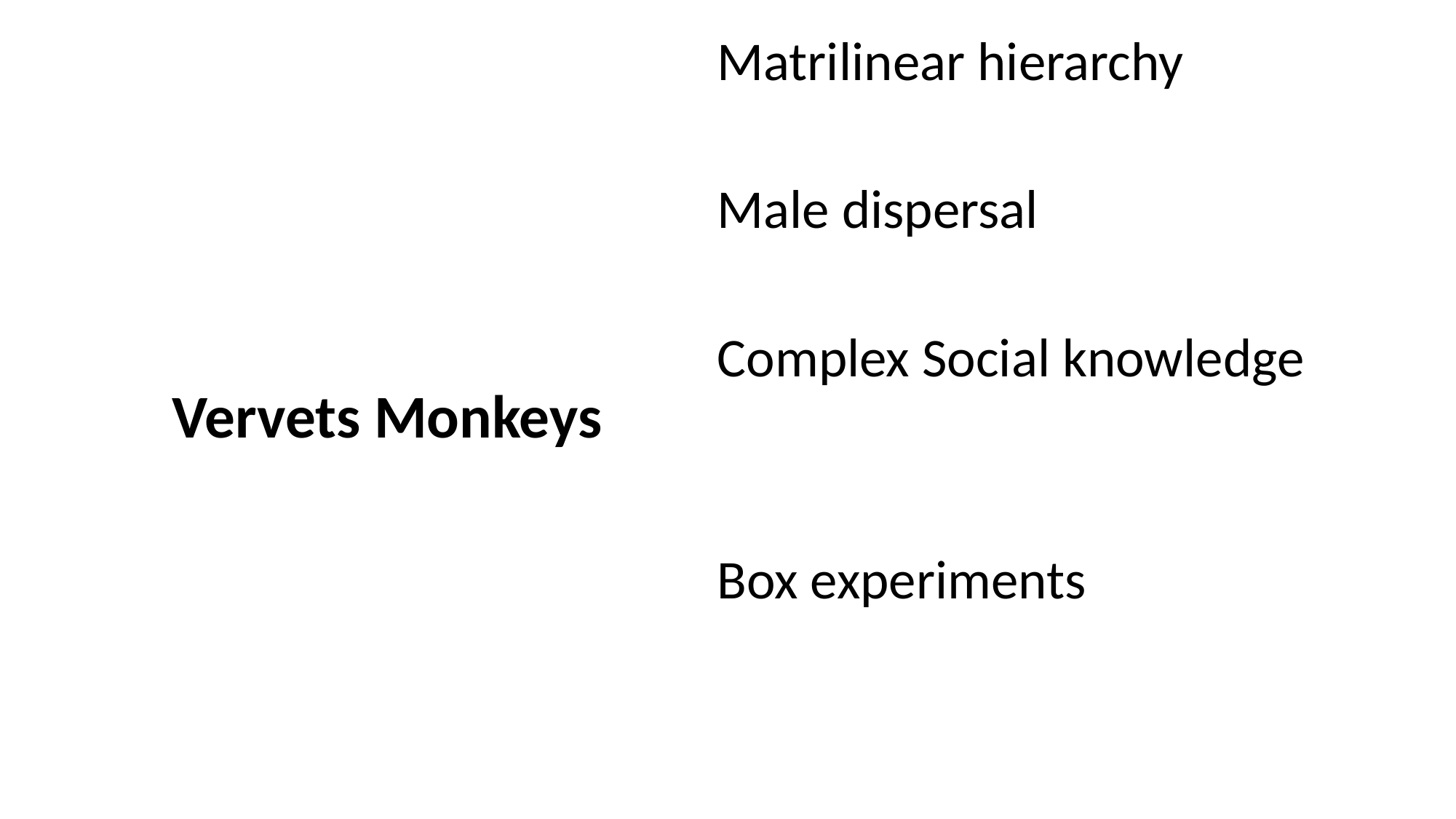

Matrilinear hierarchy

Male dispersal

Complex Social knowledge

Box experiments
# Vervets Monkeys